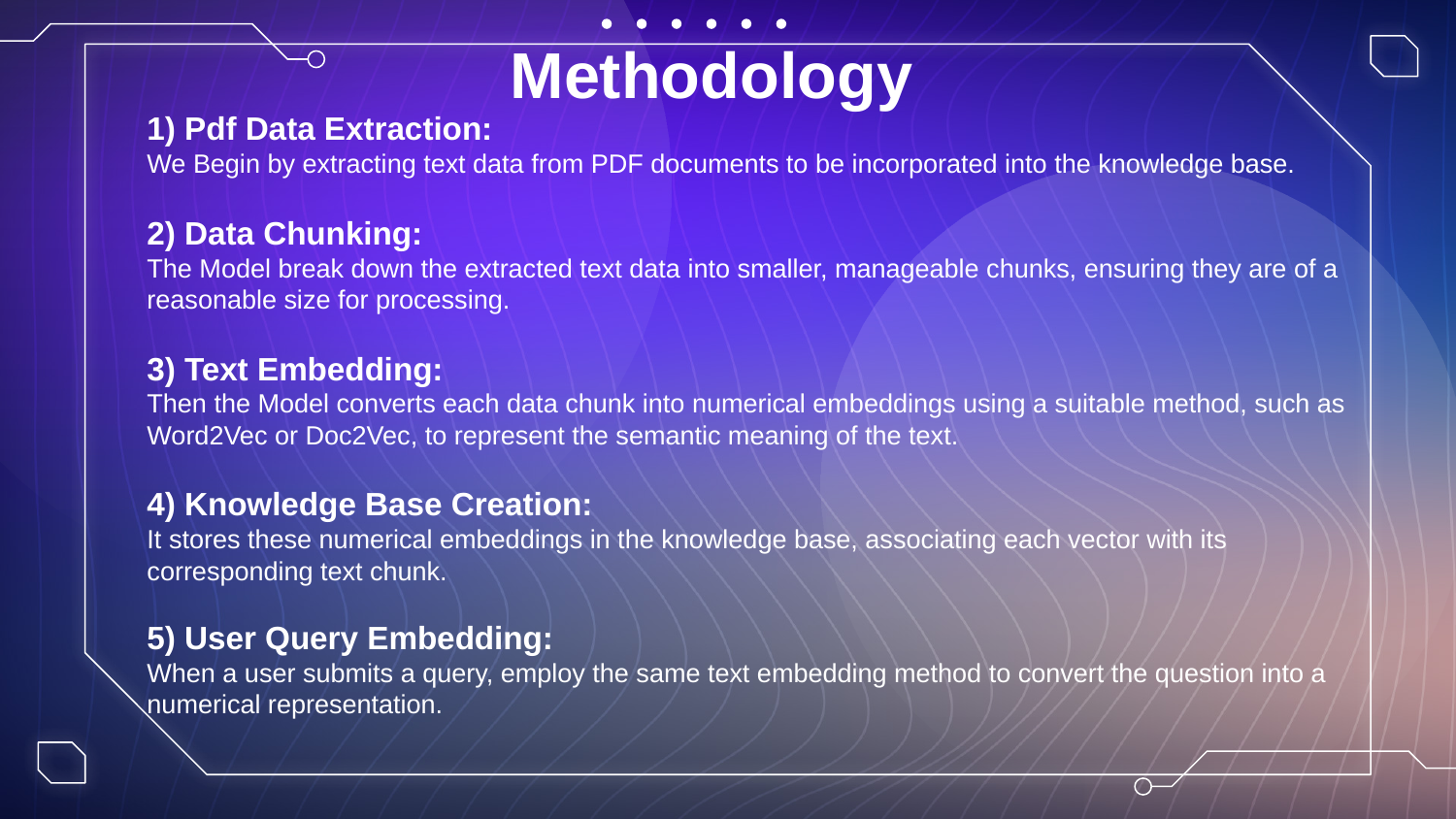

# Methodology

1) Pdf Data Extraction:
We Begin by extracting text data from PDF documents to be incorporated into the knowledge base.

2) Data Chunking:
The Model break down the extracted text data into smaller, manageable chunks, ensuring they are of a reasonable size for processing.

3) Text Embedding:
Then the Model converts each data chunk into numerical embeddings using a suitable method, such as Word2Vec or Doc2Vec, to represent the semantic meaning of the text.

4) Knowledge Base Creation:
It stores these numerical embeddings in the knowledge base, associating each vector with its corresponding text chunk.

5) User Query Embedding:
When a user submits a query, employ the same text embedding method to convert the question into a numerical representation.